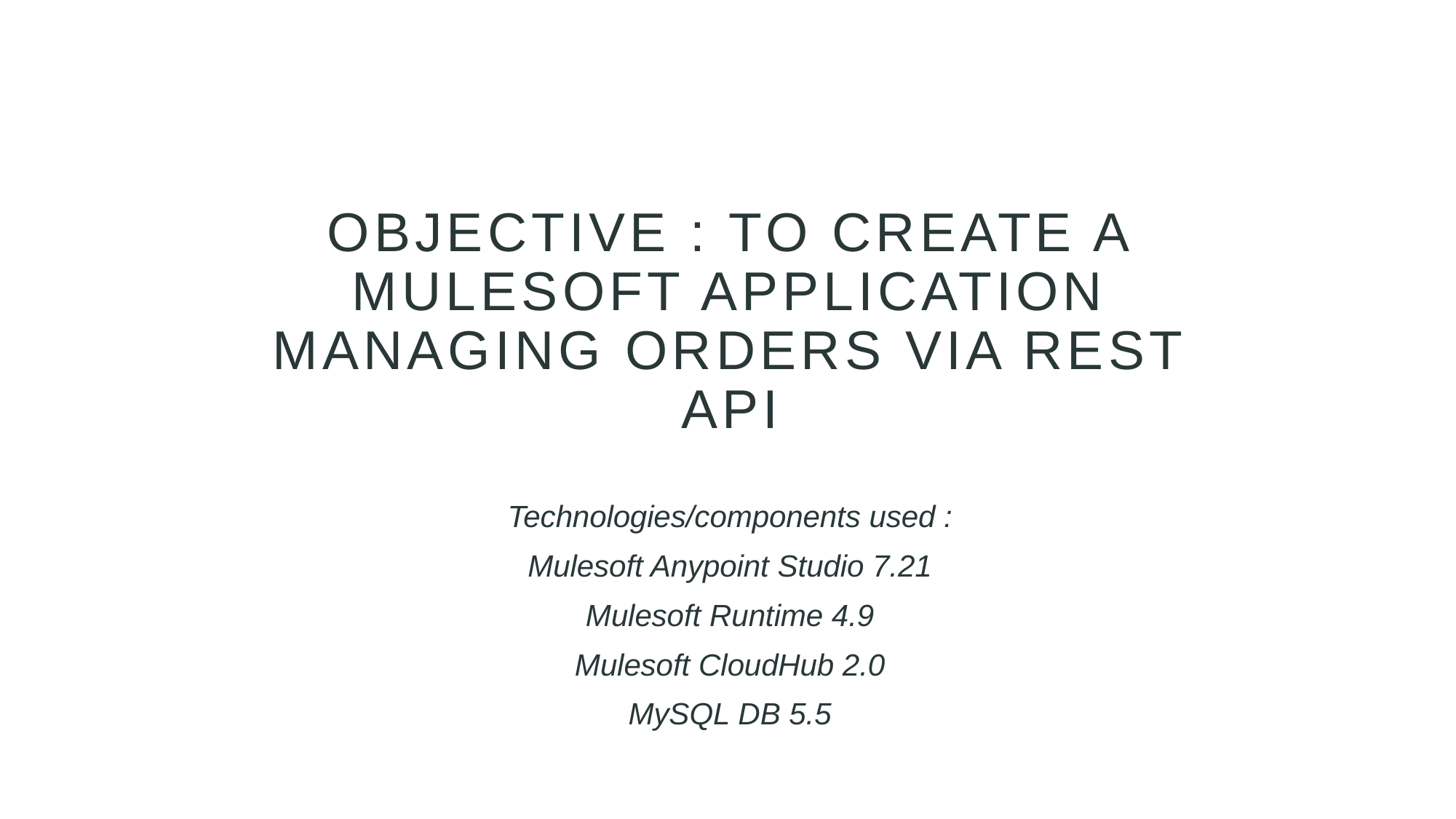

# Objective : To create a mulesoft application managing orders via REST aPI
Technologies/components used :
Mulesoft Anypoint Studio 7.21
Mulesoft Runtime 4.9
Mulesoft CloudHub 2.0
MySQL DB 5.5